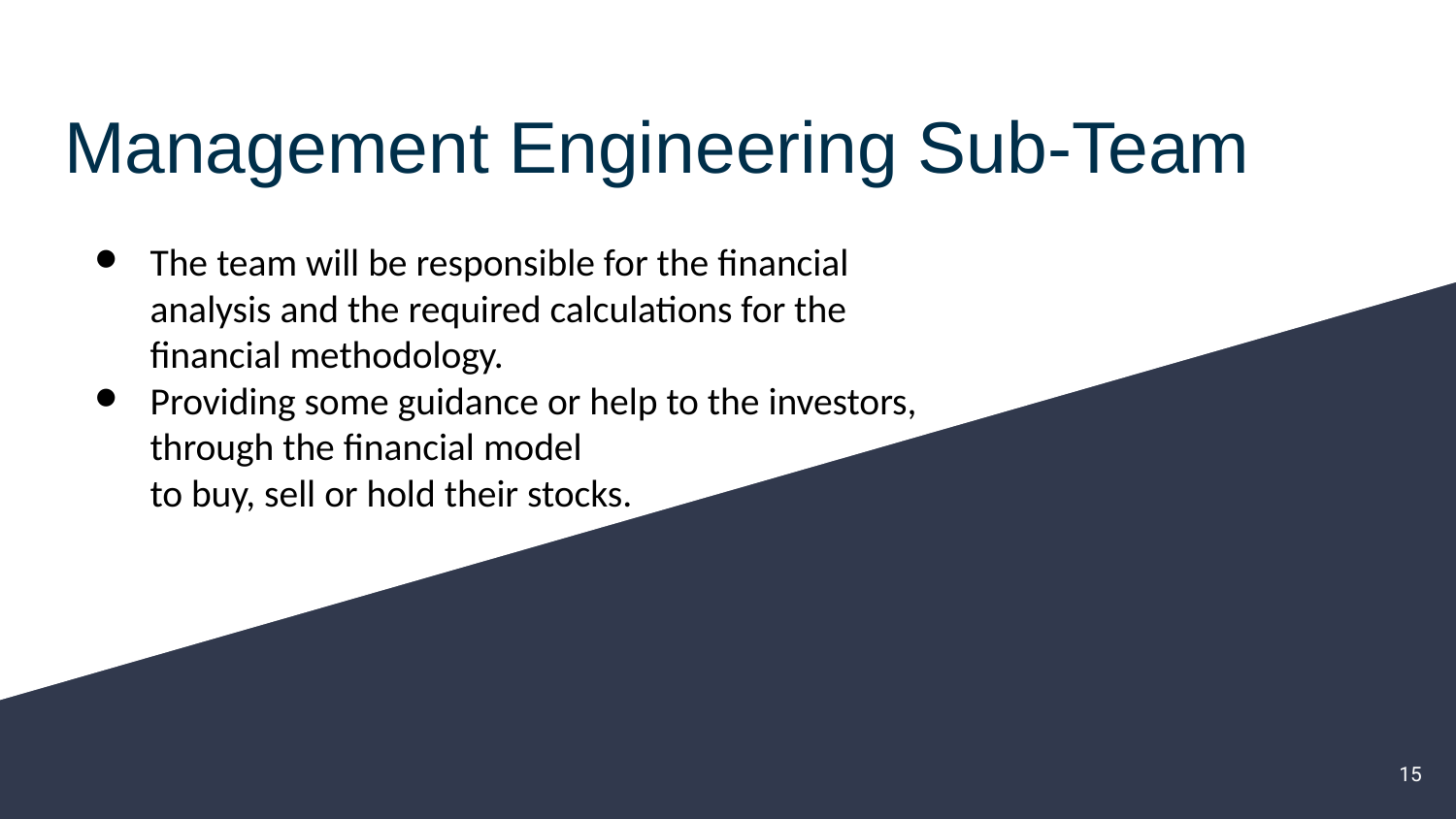

# Management Engineering Sub-Team
The team will be responsible for the financial analysis and the required calculations for the financial methodology.
Providing some guidance or help to the investors, through the financial model
to buy, sell or hold their stocks.

15